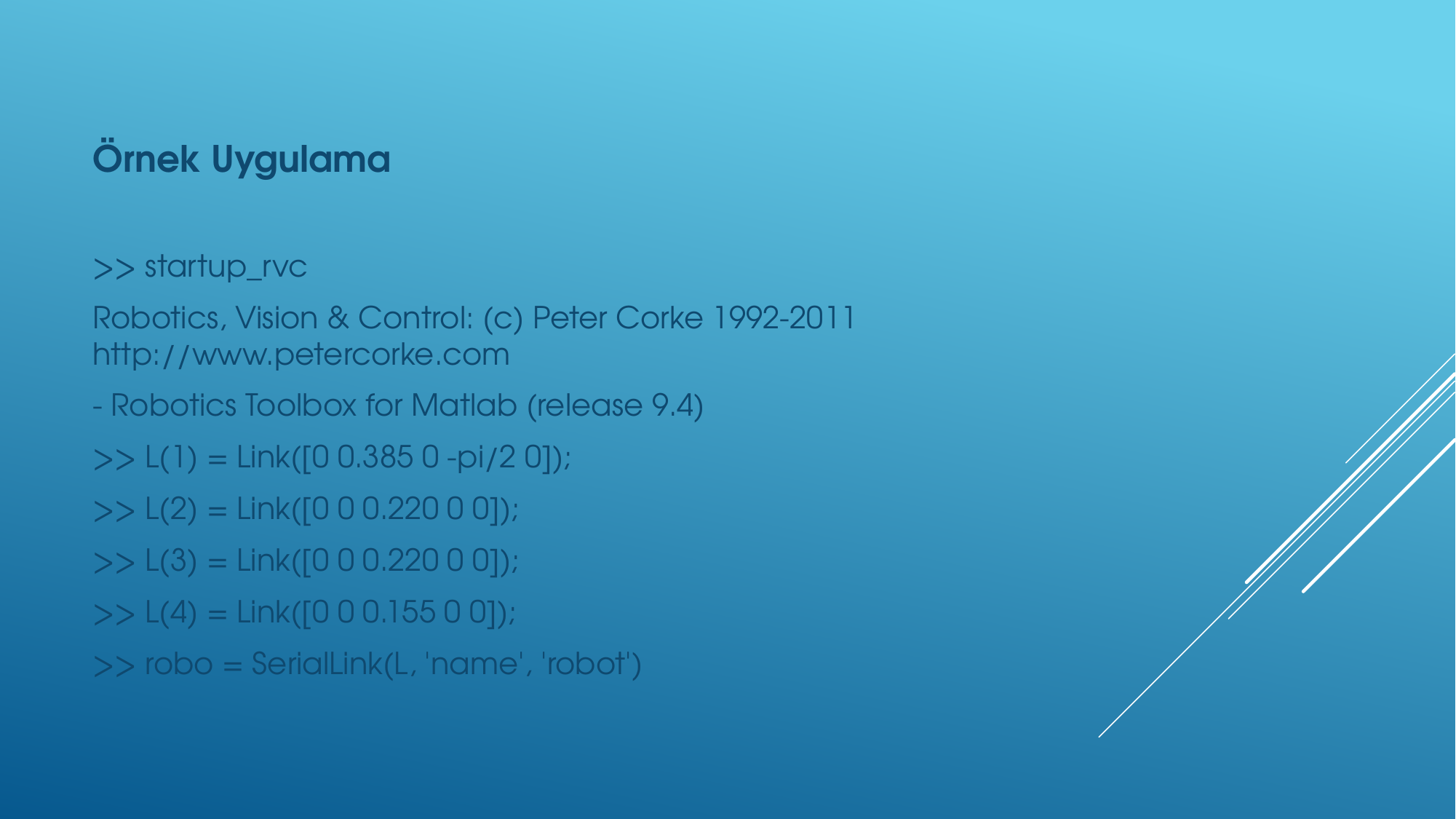

Örnek Uygulama

>> startup_rvc
Robotics, Vision & Control: (c) Peter Corke 1992-2011 http://www.petercorke.com
- Robotics Toolbox for Matlab (release 9.4)
>> L(1) = Link([0 0.385 0 -pi/2 0]);
>> L(2) = Link([0 0 0.220 0 0]);
>> L(3) = Link([0 0 0.220 0 0]);
>> L(4) = Link([0 0 0.155 0 0]);
>> robo = SerialLink(L, 'name', 'robot')